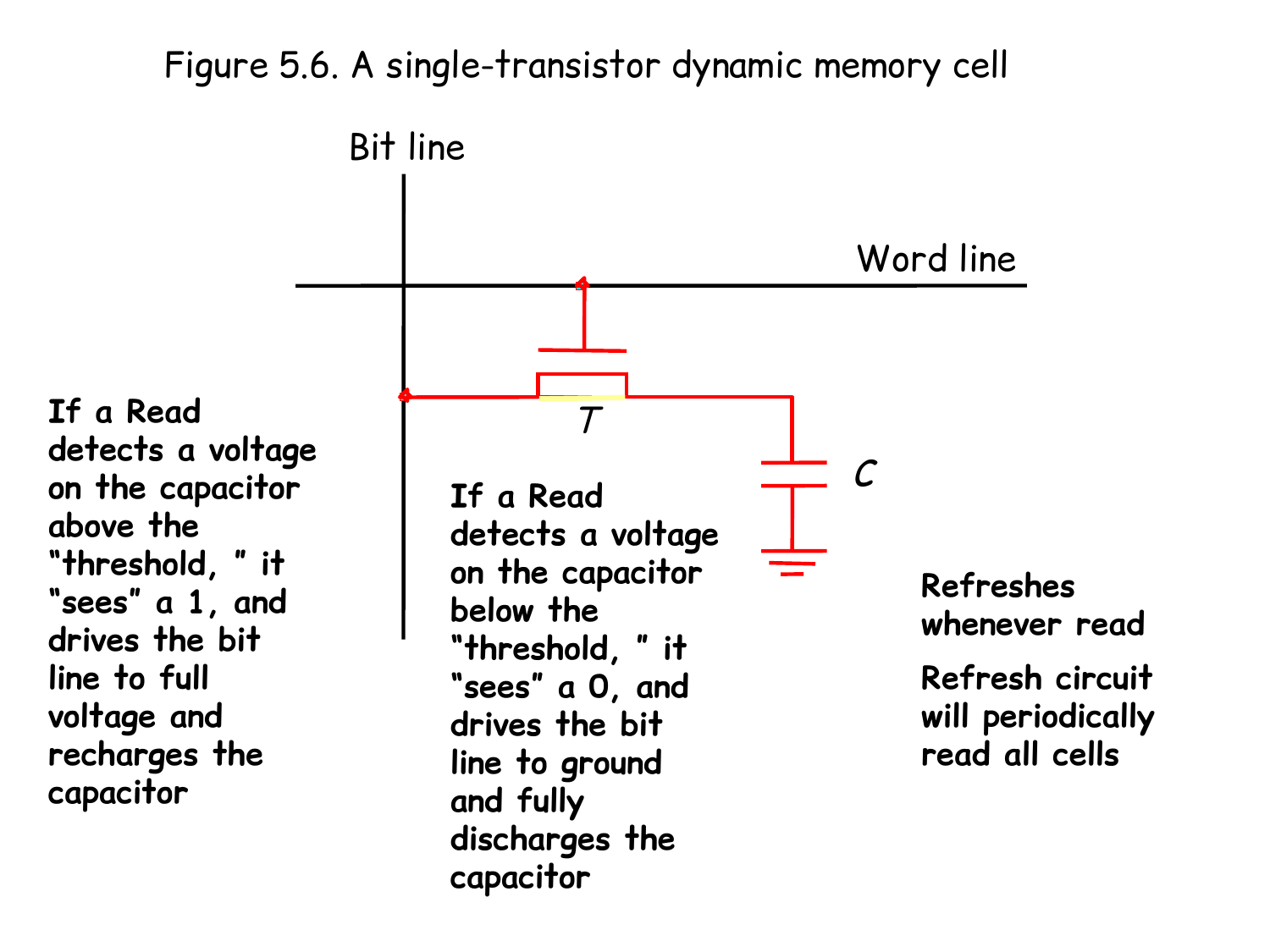

Figure 5.6. A single-transistor dynamic memory cell
Bit line

Word line

If a Read detects a voltage on the capacitor above the “threshold, ” it “sees” a 1, and drives the bit line to full voltage and recharges the capacitor

T

C

If a Read detects a voltage on the capacitor below the “threshold, ” it “sees” a 0, and drives the bit line to ground and fully discharges the capacitor

Refreshes whenever read
Refresh circuit will periodically read all cells